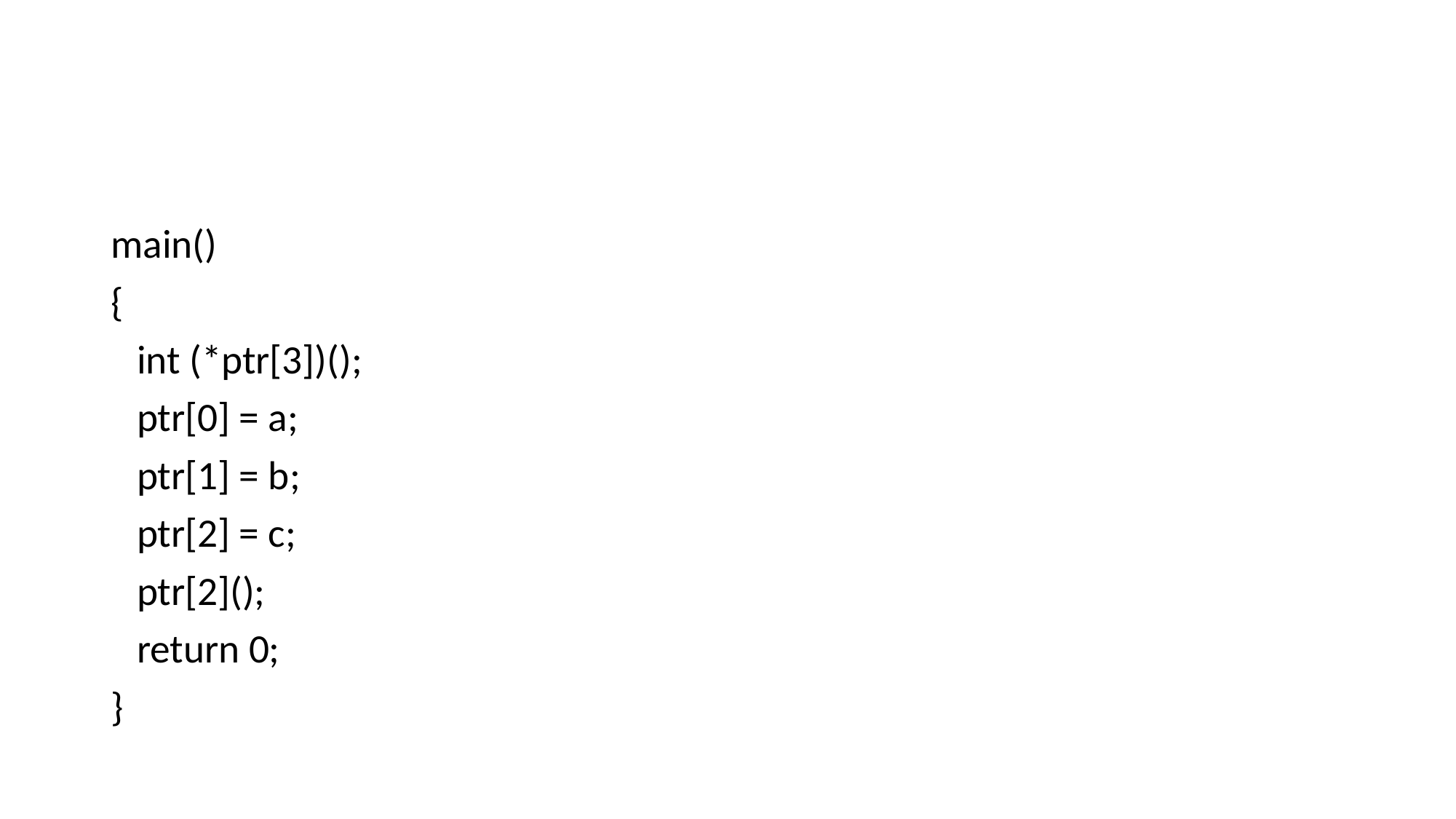

main()
{
	int (*ptr[3])();
	ptr[0] = a;
	ptr[1] = b;
	ptr[2] = c;
	ptr[2]();
	return 0;
}